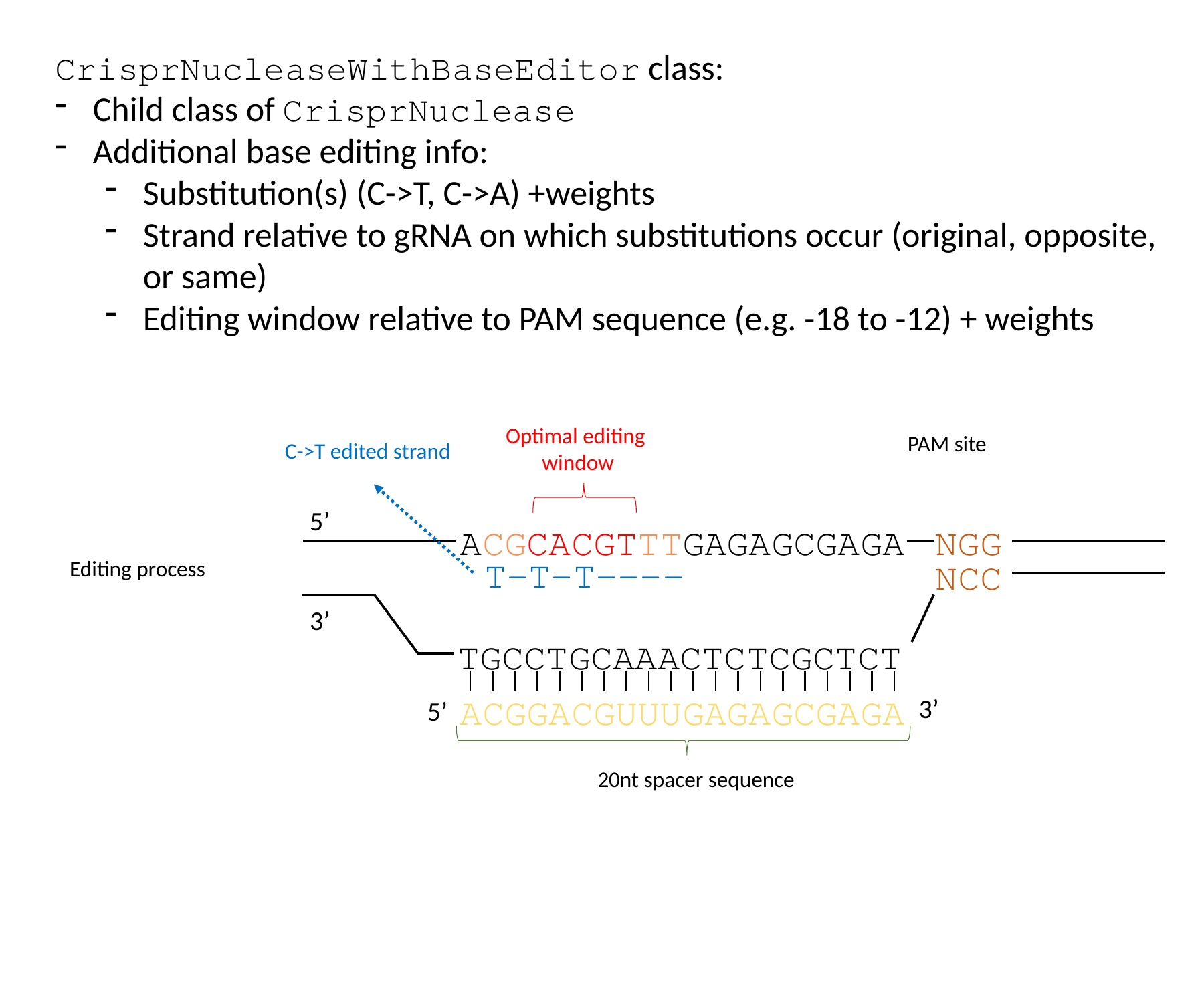

CrisprNucleaseWithBaseEditor class:
Child class of CrisprNuclease
Additional base editing info:
Substitution(s) (C->T, C->A) +weights
Strand relative to gRNA on which substitutions occur (original, opposite, or same)
Editing window relative to PAM sequence (e.g. -18 to -12) + weights
Optimal editing
window
PAM site
C->T edited strand

5’
ACGCACGTTTGAGAGCGAGA
NGG

T-T-T----
NCC
Editing process
3’
TGCCTGCAAACTCTCGCTCT
ACGGACGUUUGAGAGCGAGA
3’
5’
20nt spacer sequence